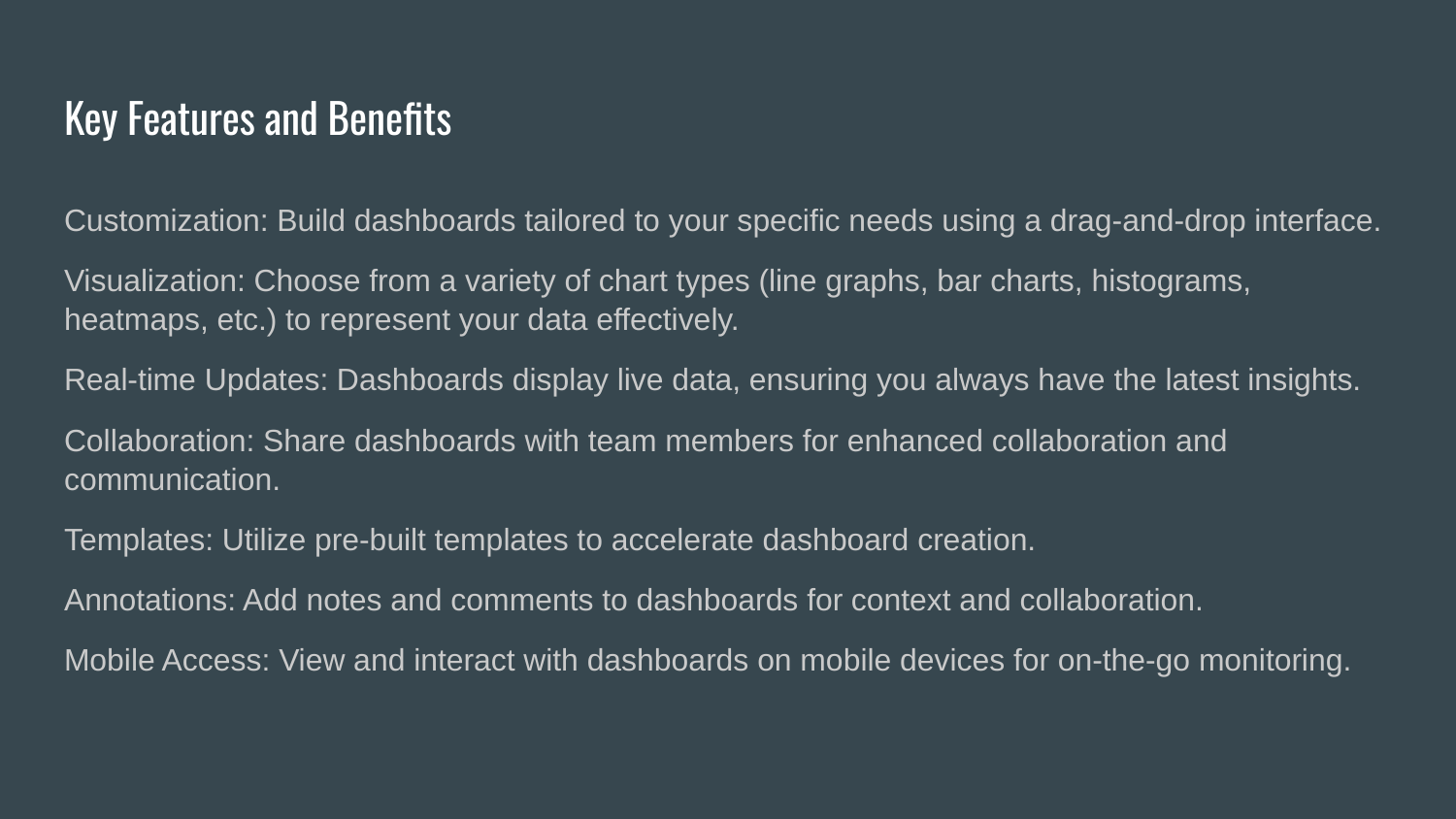

# Key Features and Benefits
Customization: Build dashboards tailored to your specific needs using a drag-and-drop interface.
Visualization: Choose from a variety of chart types (line graphs, bar charts, histograms, heatmaps, etc.) to represent your data effectively.
Real-time Updates: Dashboards display live data, ensuring you always have the latest insights.
Collaboration: Share dashboards with team members for enhanced collaboration and communication.
Templates: Utilize pre-built templates to accelerate dashboard creation.
Annotations: Add notes and comments to dashboards for context and collaboration.
Mobile Access: View and interact with dashboards on mobile devices for on-the-go monitoring.